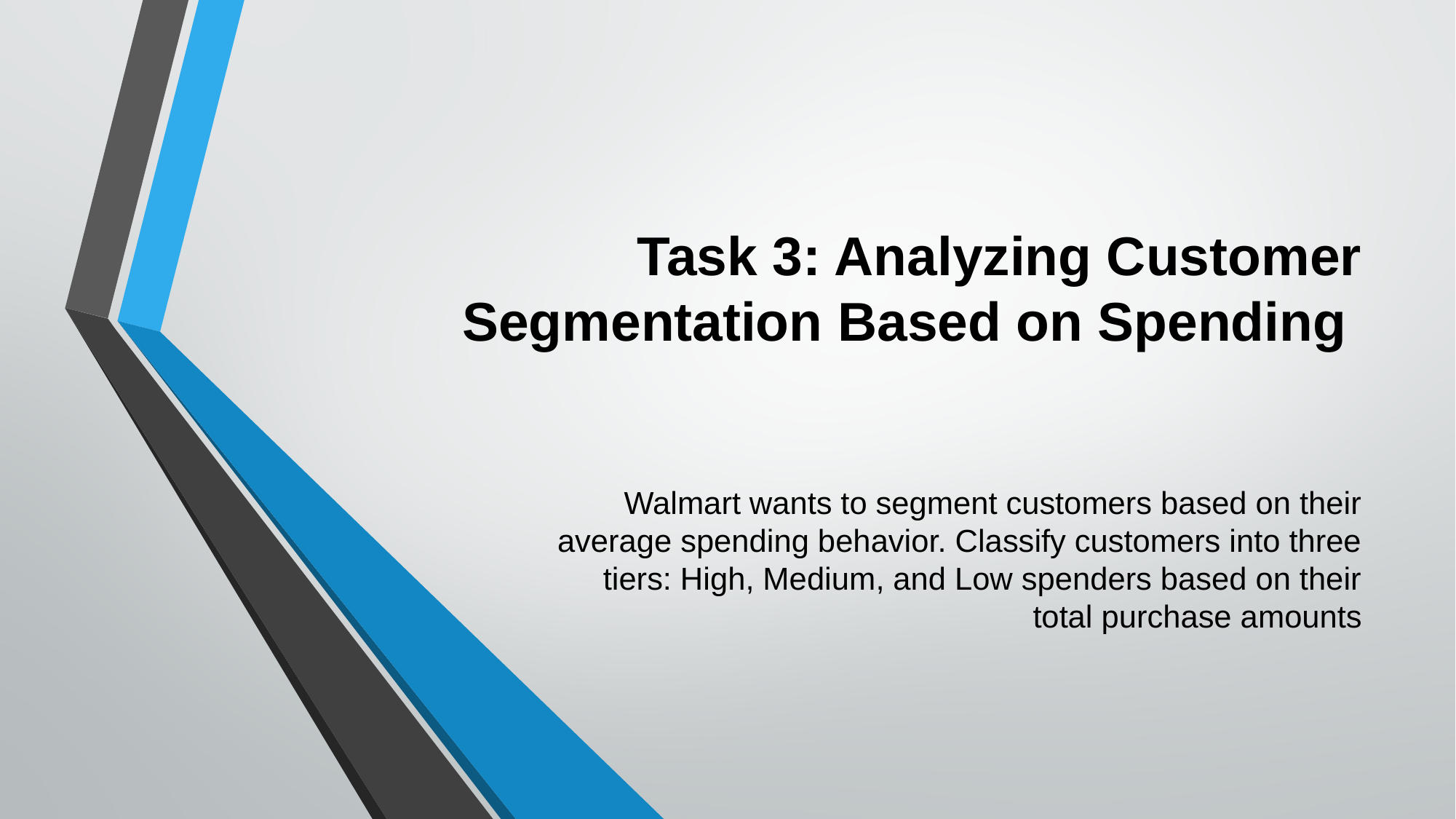

# Task 3: Analyzing Customer Segmentation Based on Spending
Walmart wants to segment customers based on their average spending behavior. Classify customers into three
tiers: High, Medium, and Low spenders based on their total purchase amounts